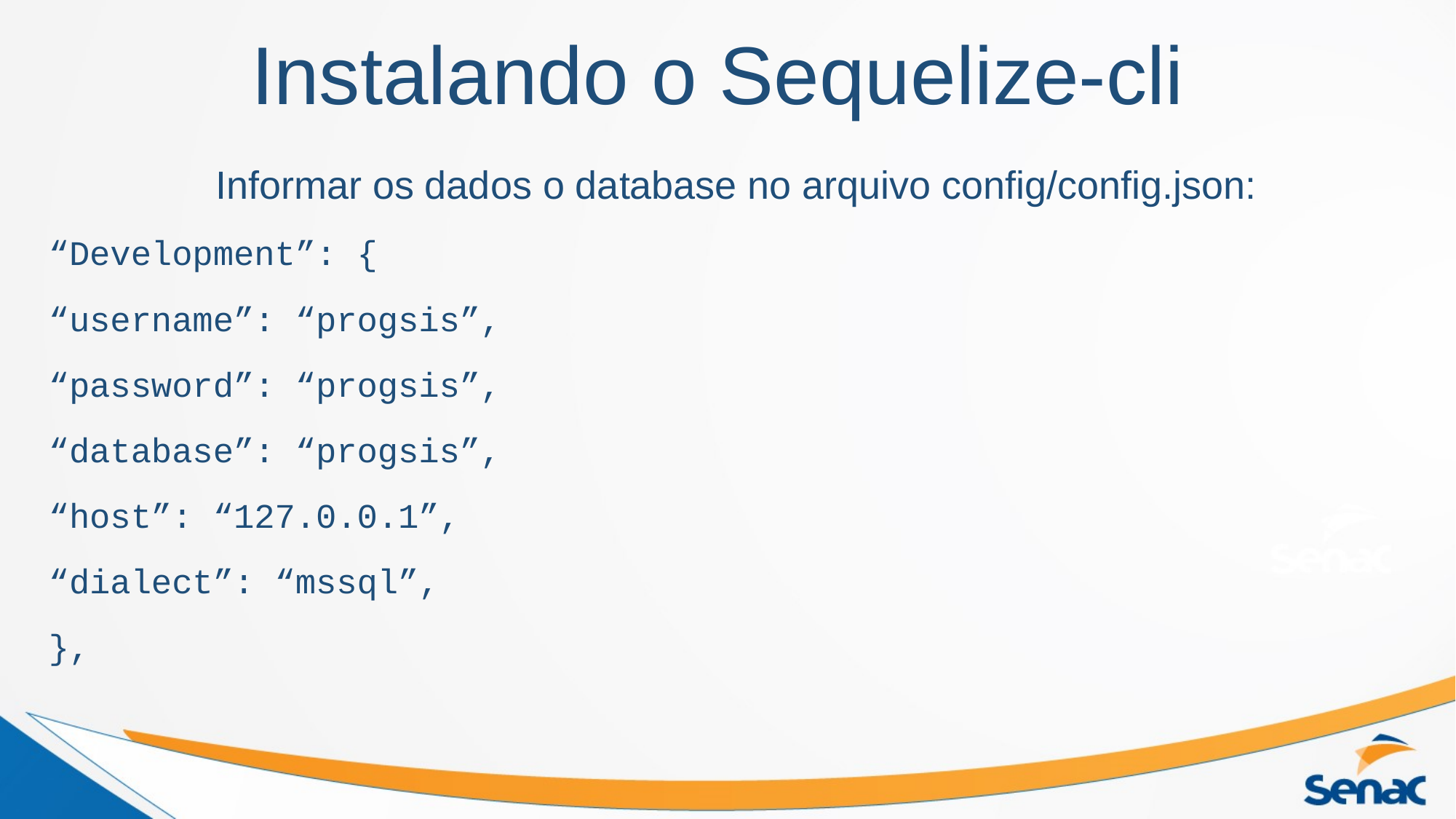

Instalando o Sequelize-cli
Informar os dados o database no arquivo config/config.json:
“Development”: {
“username”: “progsis”,
“password”: “progsis”,
“database”: “progsis”,
“host”: “127.0.0.1”,
“dialect”: “mssql”,
},